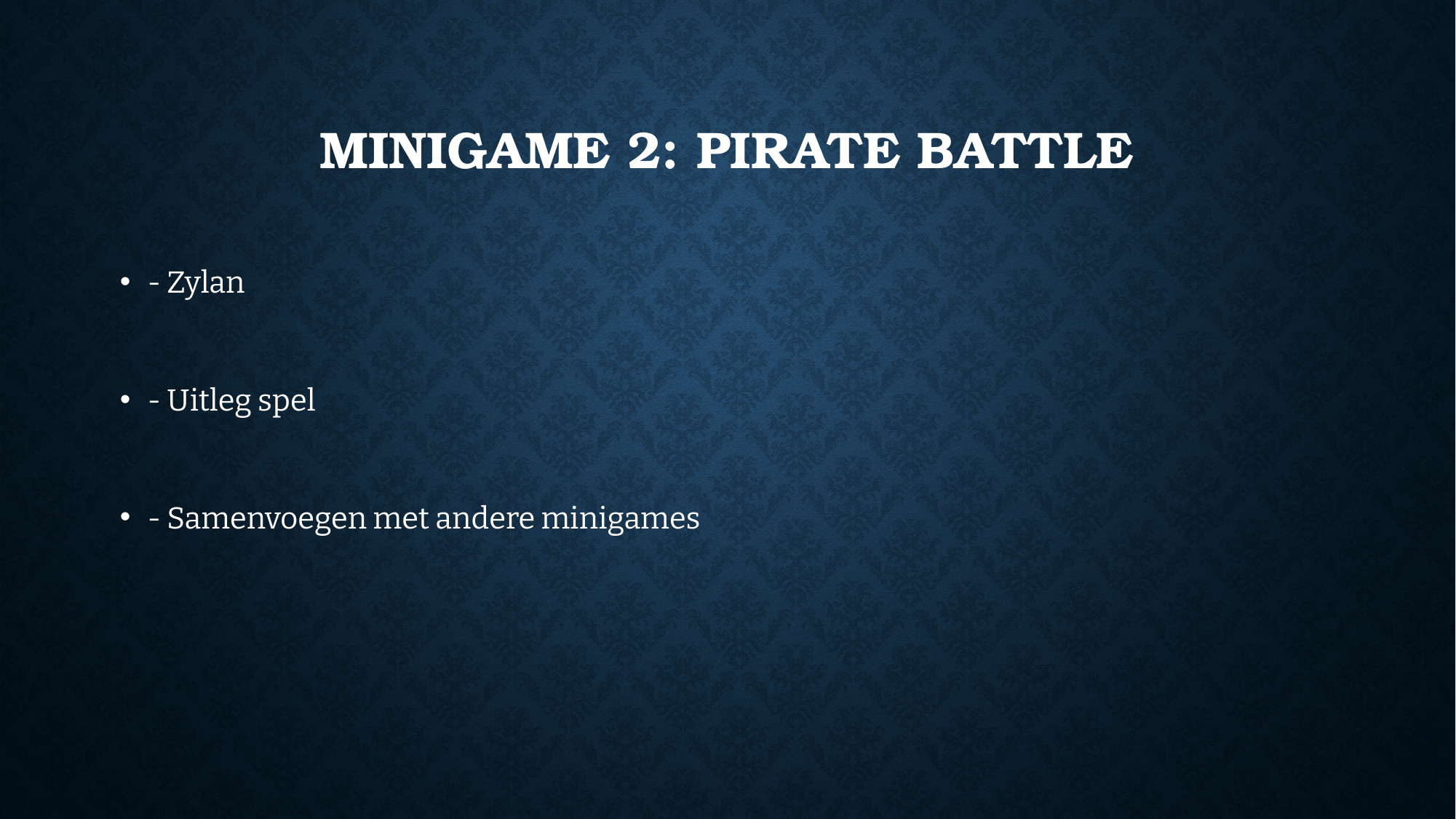

# Minigame 2: Pirate battle
- Zylan

- Uitleg spel

- Samenvoegen met andere minigames